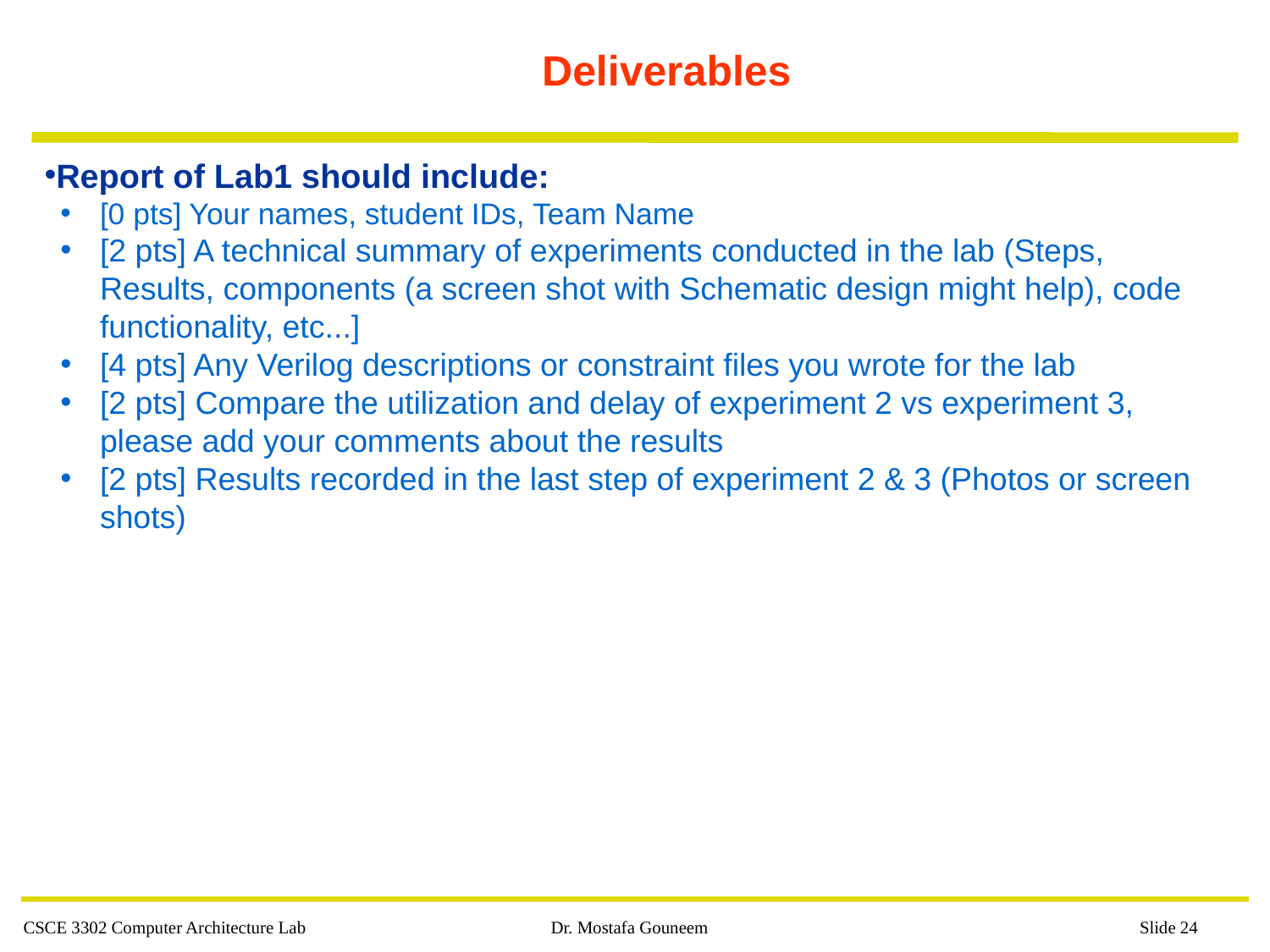

# Deliverables
Report of Lab1 should include:
[0 pts] Your names, student IDs, Team Name
[2 pts] A technical summary of experiments conducted in the lab (Steps, Results, components (a screen shot with Schematic design might help), code functionality, etc...]
[4 pts] Any Verilog descriptions or constraint files you wrote for the lab
[2 pts] Compare the utilization and delay of experiment 2 vs experiment 3, please add your comments about the results
[2 pts] Results recorded in the last step of experiment 2 & 3 (Photos or screen shots)

CSCE 3302 Computer Architecture Lab
Dr. Mostafa Gouneem
              Slide 24